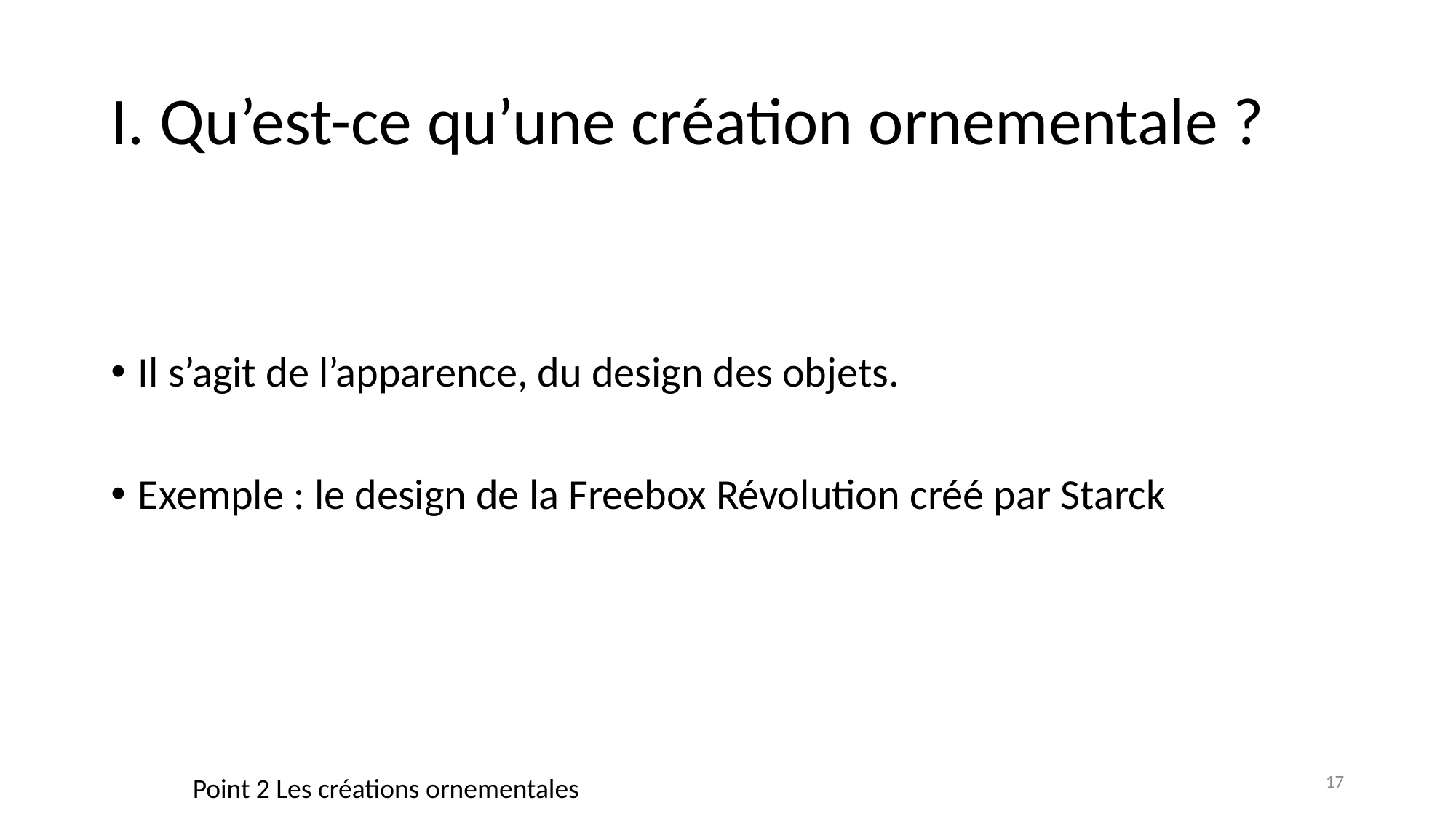

# I. Qu’est-ce qu’une création ornementale ?

Il s’agit de l’apparence, du design des objets.

Exemple : le design de la Freebox Révolution créé par Starck
17
| Point 2 Les créations ornementales |
| --- |